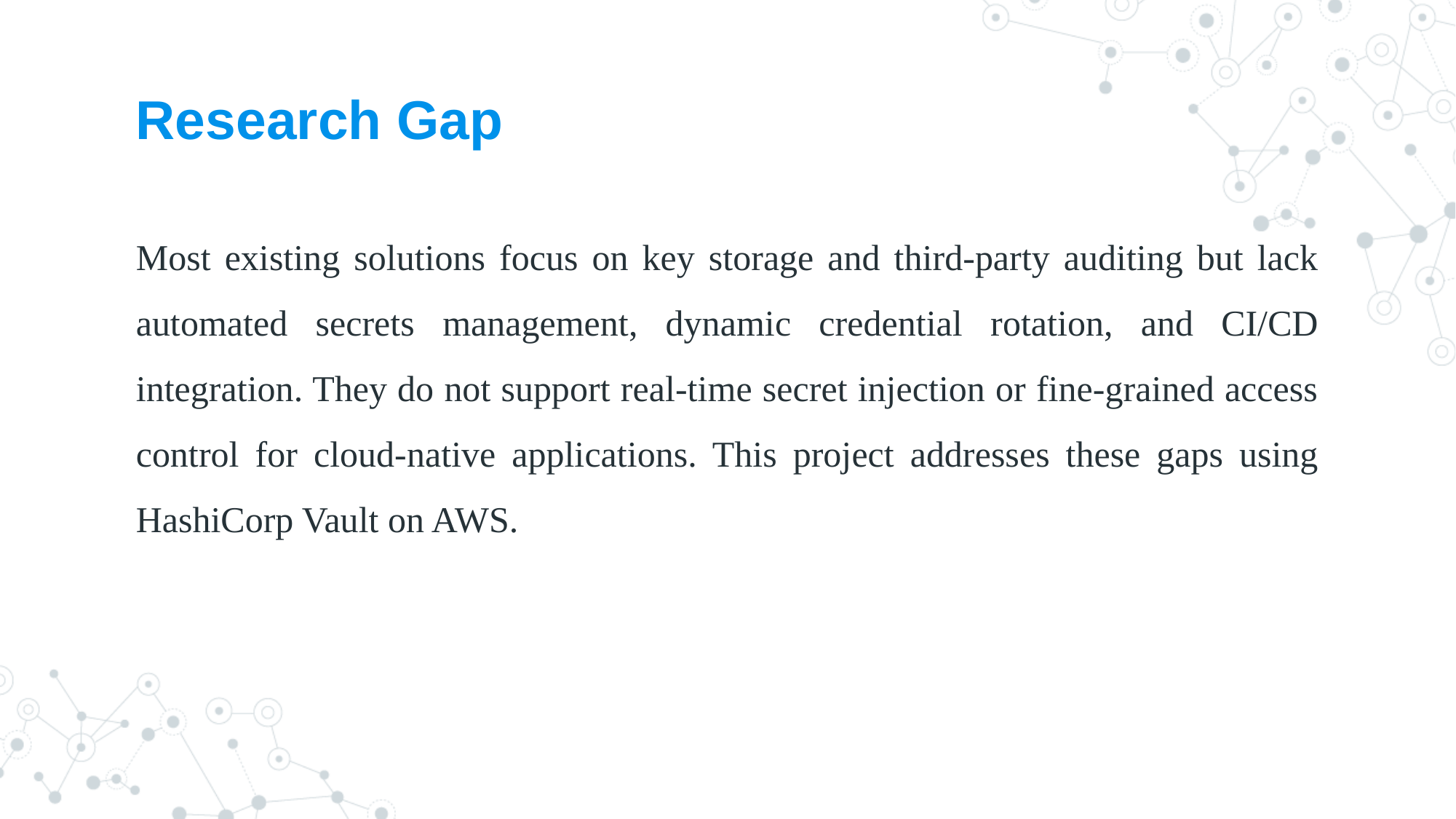

# Research Gap
Most existing solutions focus on key storage and third-party auditing but lack automated secrets management, dynamic credential rotation, and CI/CD integration. They do not support real-time secret injection or fine-grained access control for cloud-native applications. This project addresses these gaps using HashiCorp Vault on AWS.